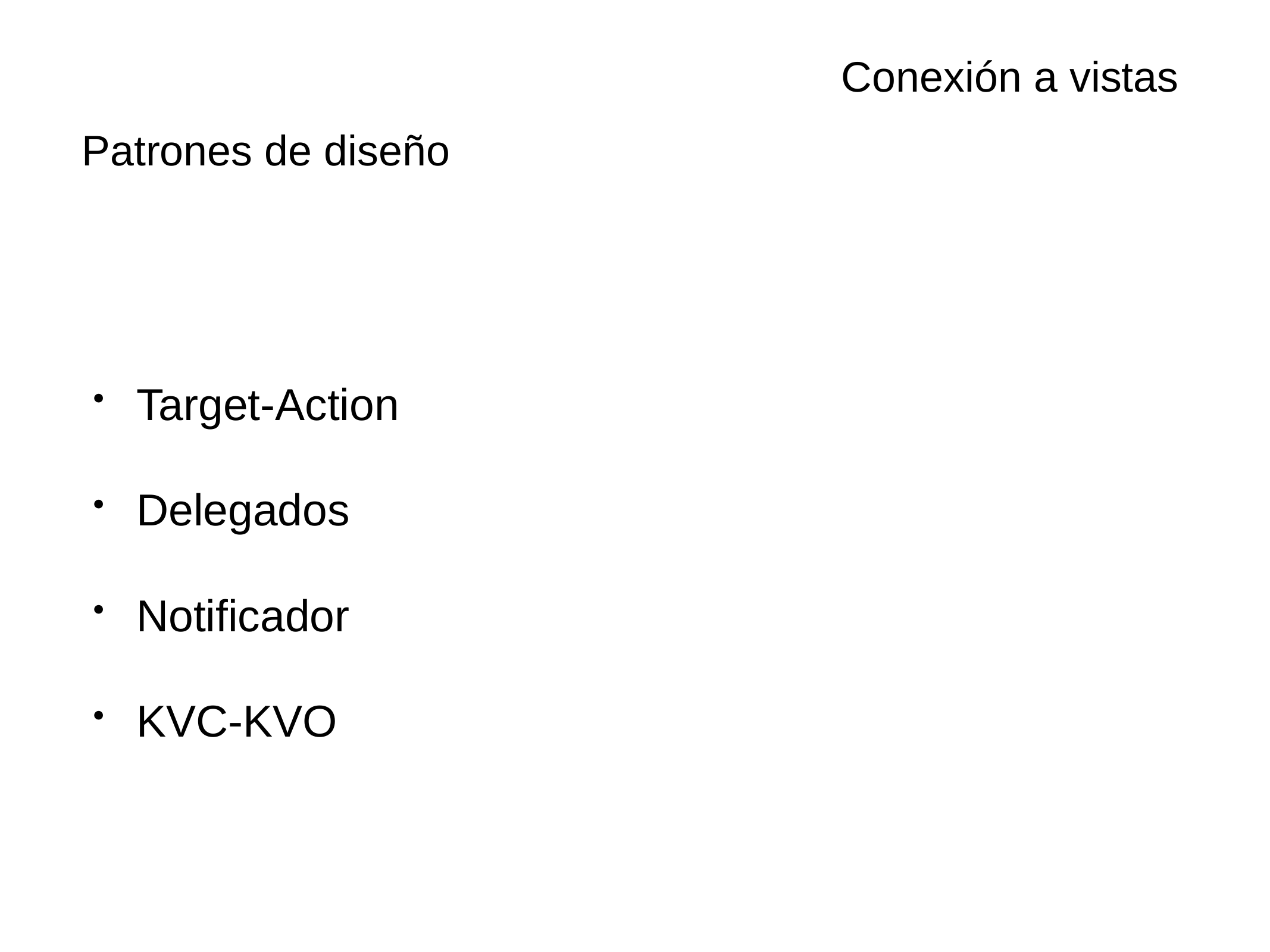

# Conexión a vistas
Patrones de diseño

Target-Action
Delegados
Notificador
KVC-KVO